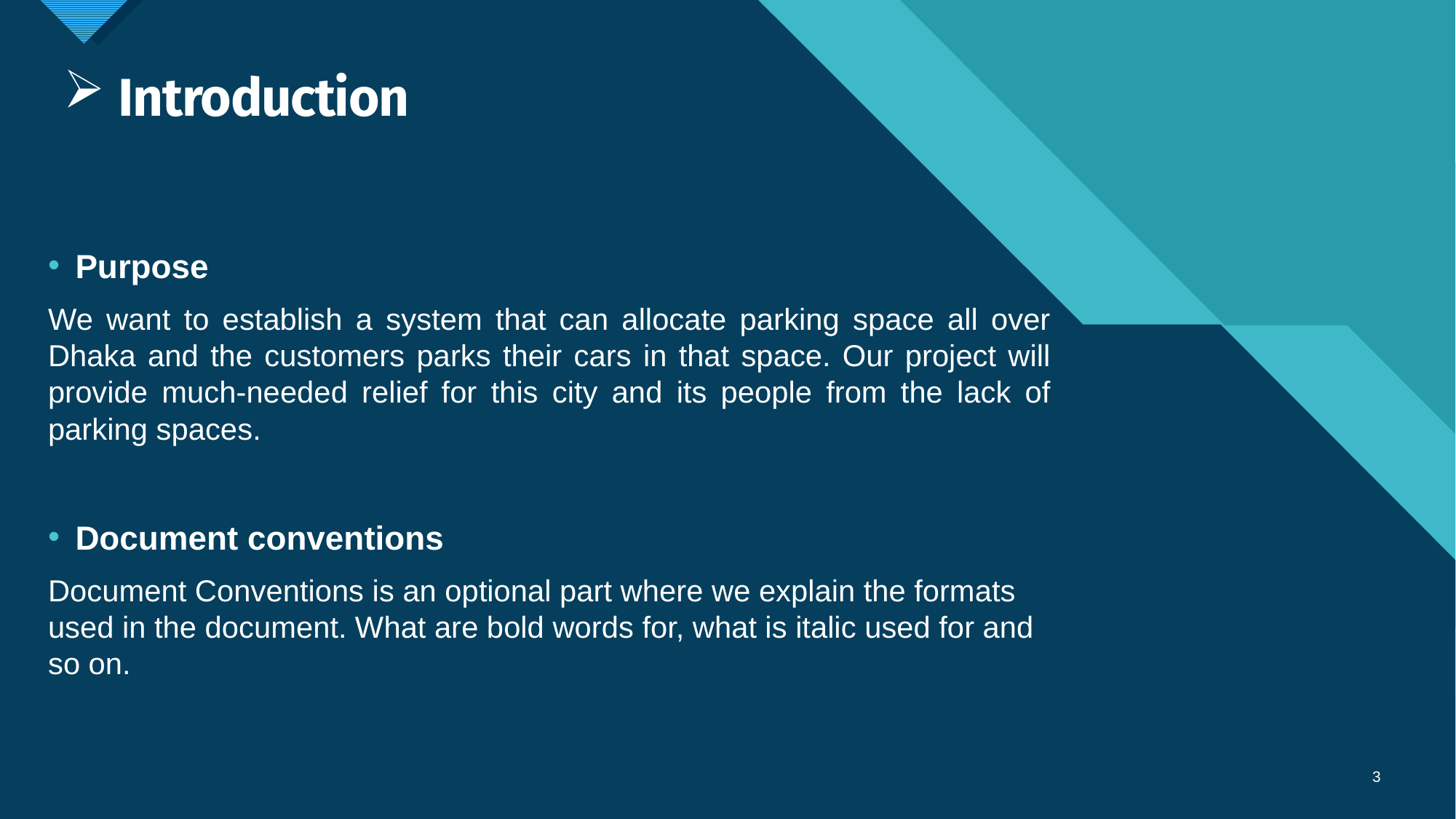

# Introduction
Purpose
We want to establish a system that can allocate parking space all over Dhaka and the customers parks their cars in that space. Our project will provide much-needed relief for this city and its people from the lack of parking spaces.

Document conventions
Document Conventions is an optional part where we explain the formats used in the document. What are bold words for, what is italic used for and so on.

3